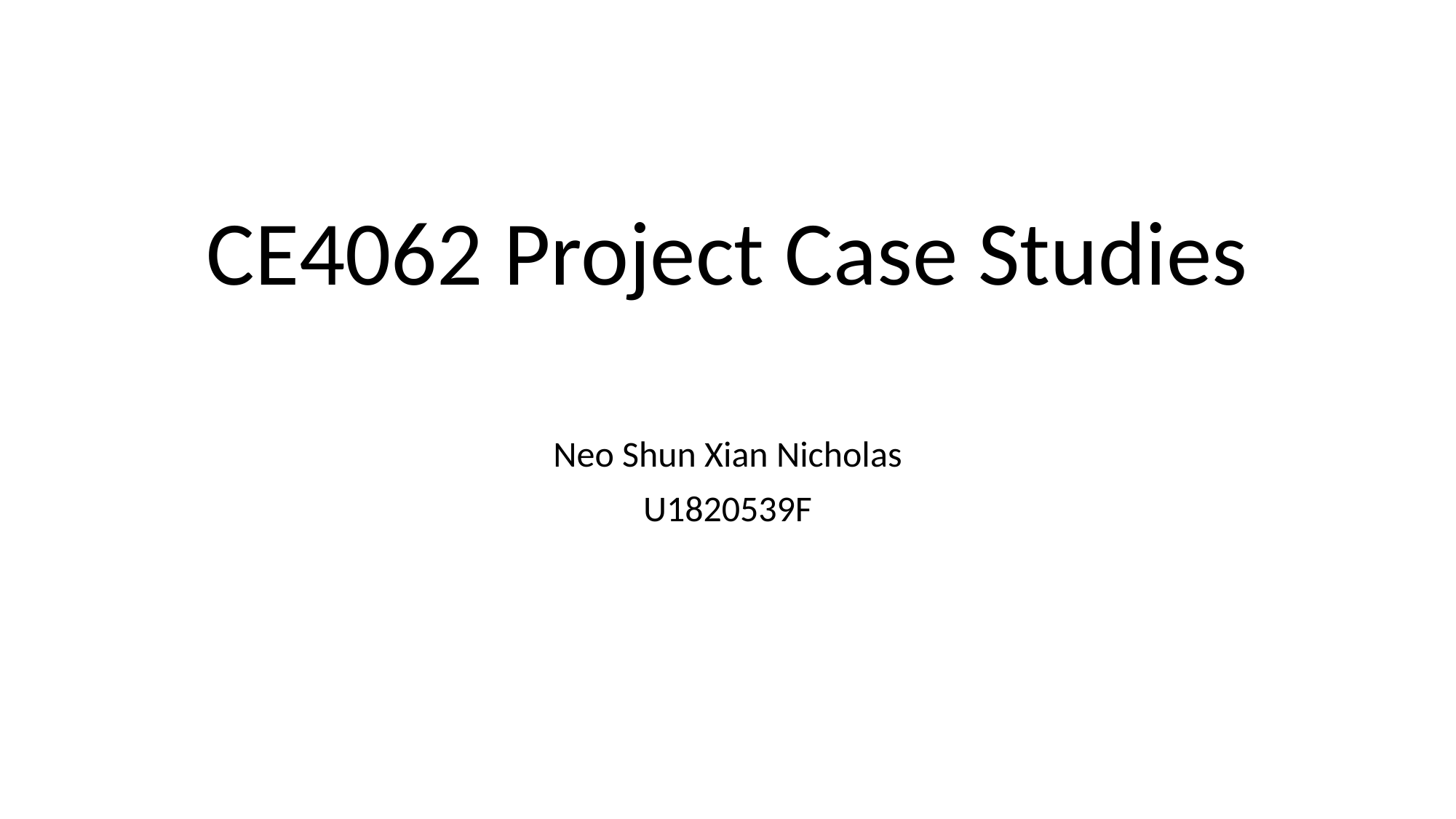

# CE4062 Project Case Studies
Neo Shun Xian Nicholas
U1820539F